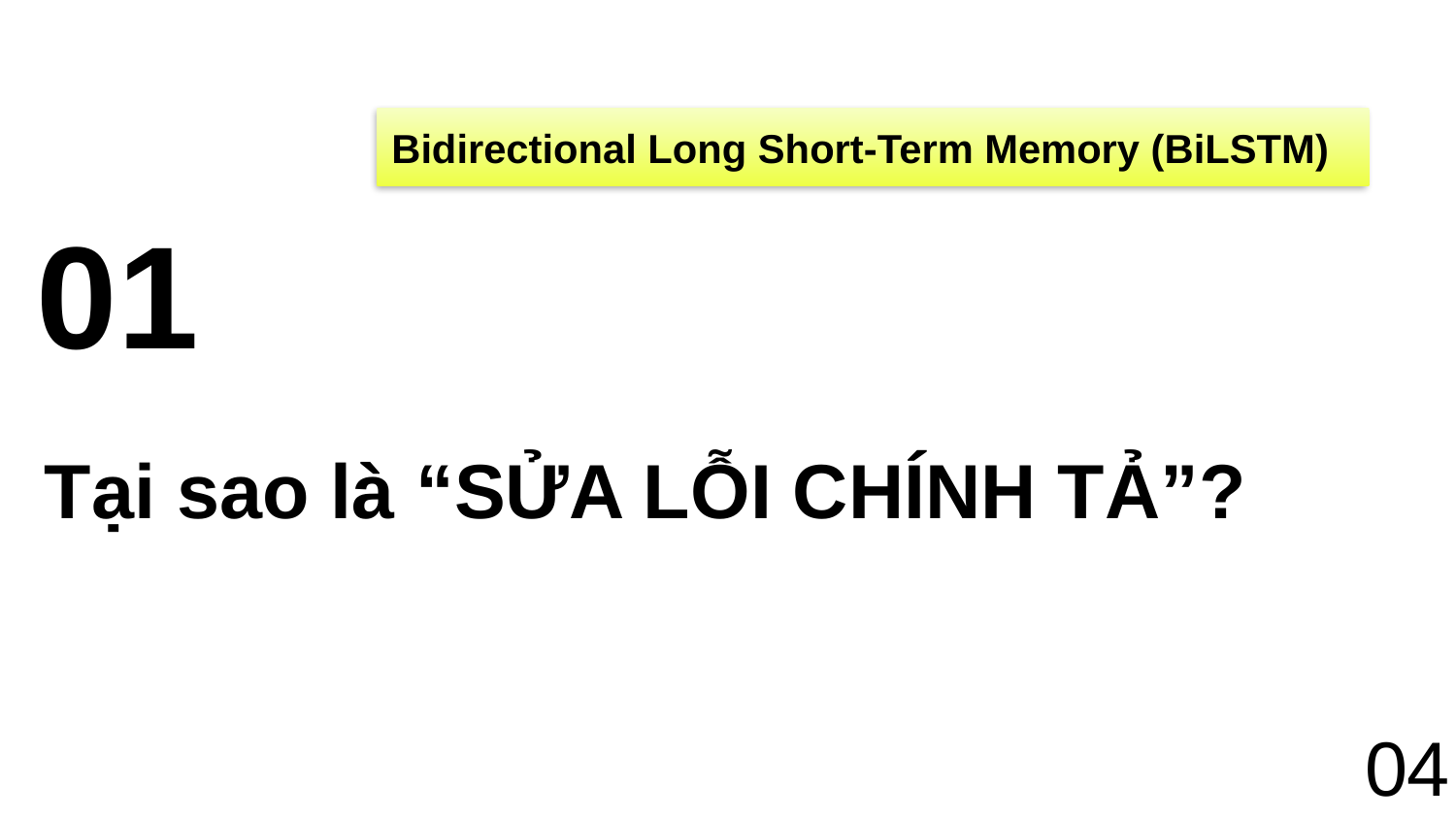

Bidirectional Long Short-Term Memory (BiLSTM)
# 01
Tại sao là “SỬA LỖI CHÍNH TẢ”?

04